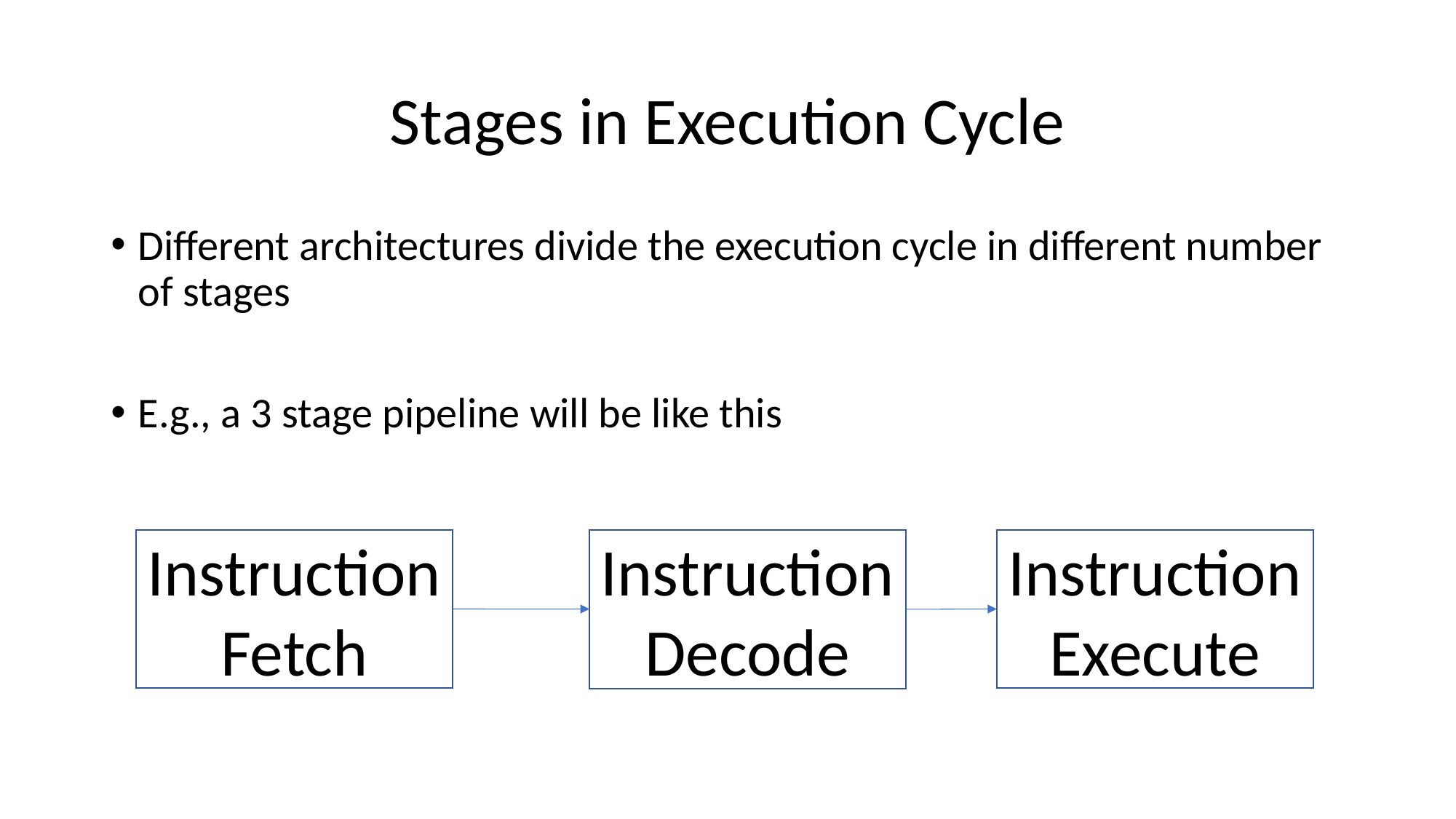

# Stages in Execution Cycle
Different architectures divide the execution cycle in different number of stages

E.g., a 3 stage pipeline will be like this
Instruction
Execute
Instruction Fetch
Instruction Decode